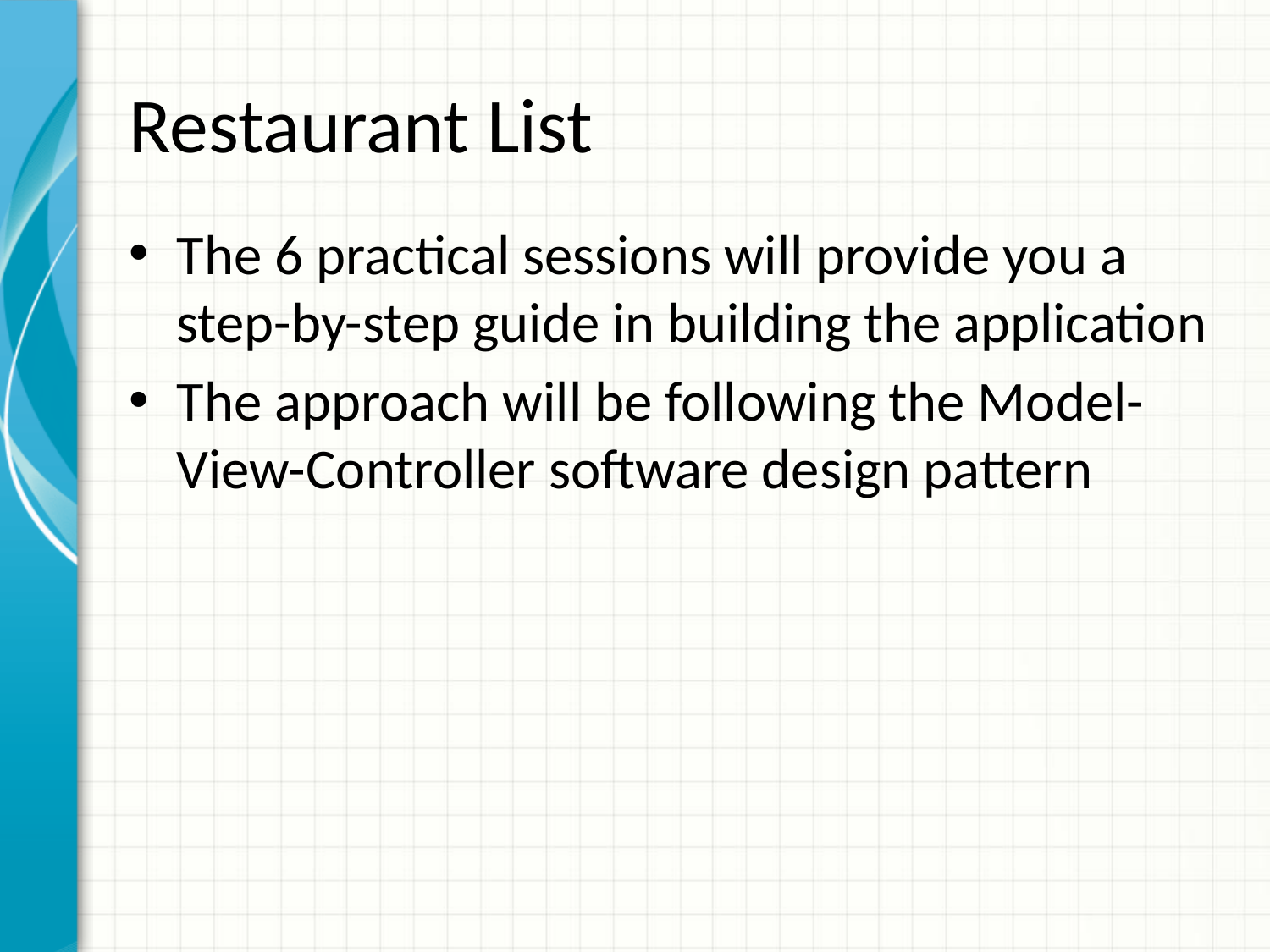

# Restaurant List
The 6 practical sessions will provide you a step-by-step guide in building the application
The approach will be following the Model-View-Controller software design pattern